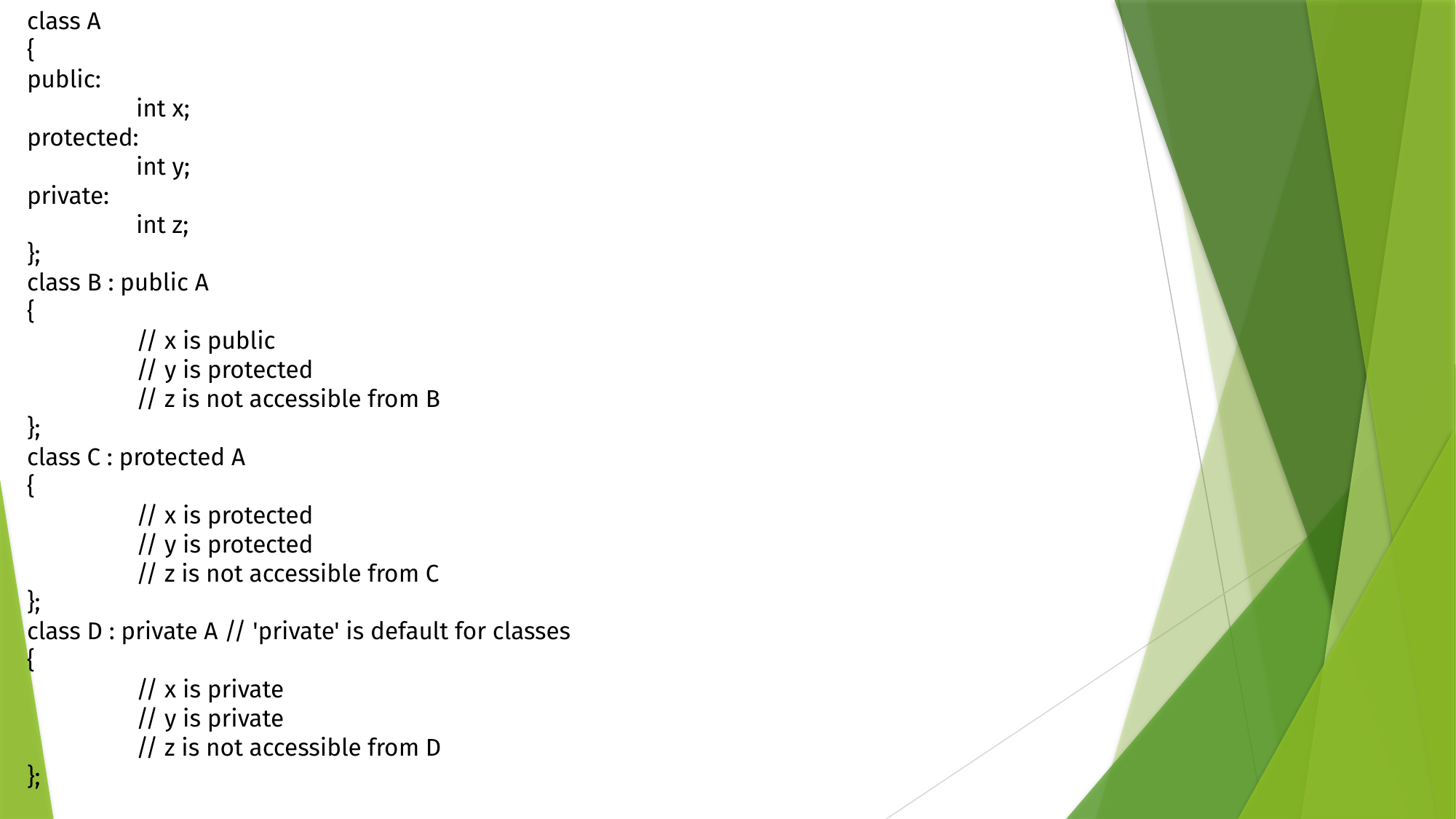

class A
{
public:
	int x;
protected:
	int y;
private:
	int z;
};
class B : public A
{
	// x is public
	// y is protected
	// z is not accessible from B
};
class C : protected A
{
	// x is protected
	// y is protected
	// z is not accessible from C
};
class D : private A // 'private' is default for classes
{
	// x is private
	// y is private
	// z is not accessible from D
};